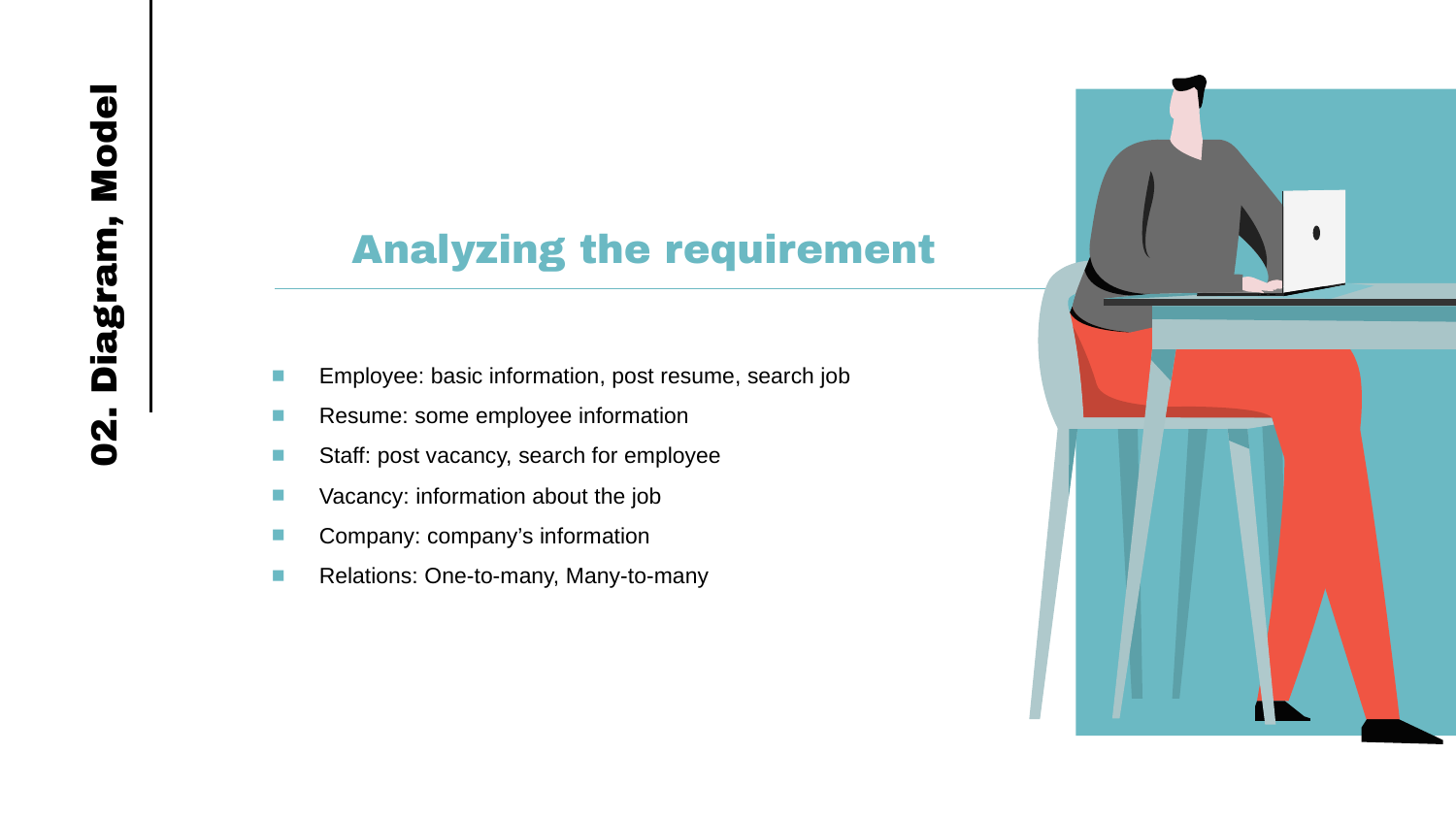

Analyzing the requirement
02. Diagram, Model
Employee: basic information, post resume, search job
Resume: some employee information
Staff: post vacancy, search for employee
Vacancy: information about the job
Company: company’s information
Relations: One-to-many, Many-to-many